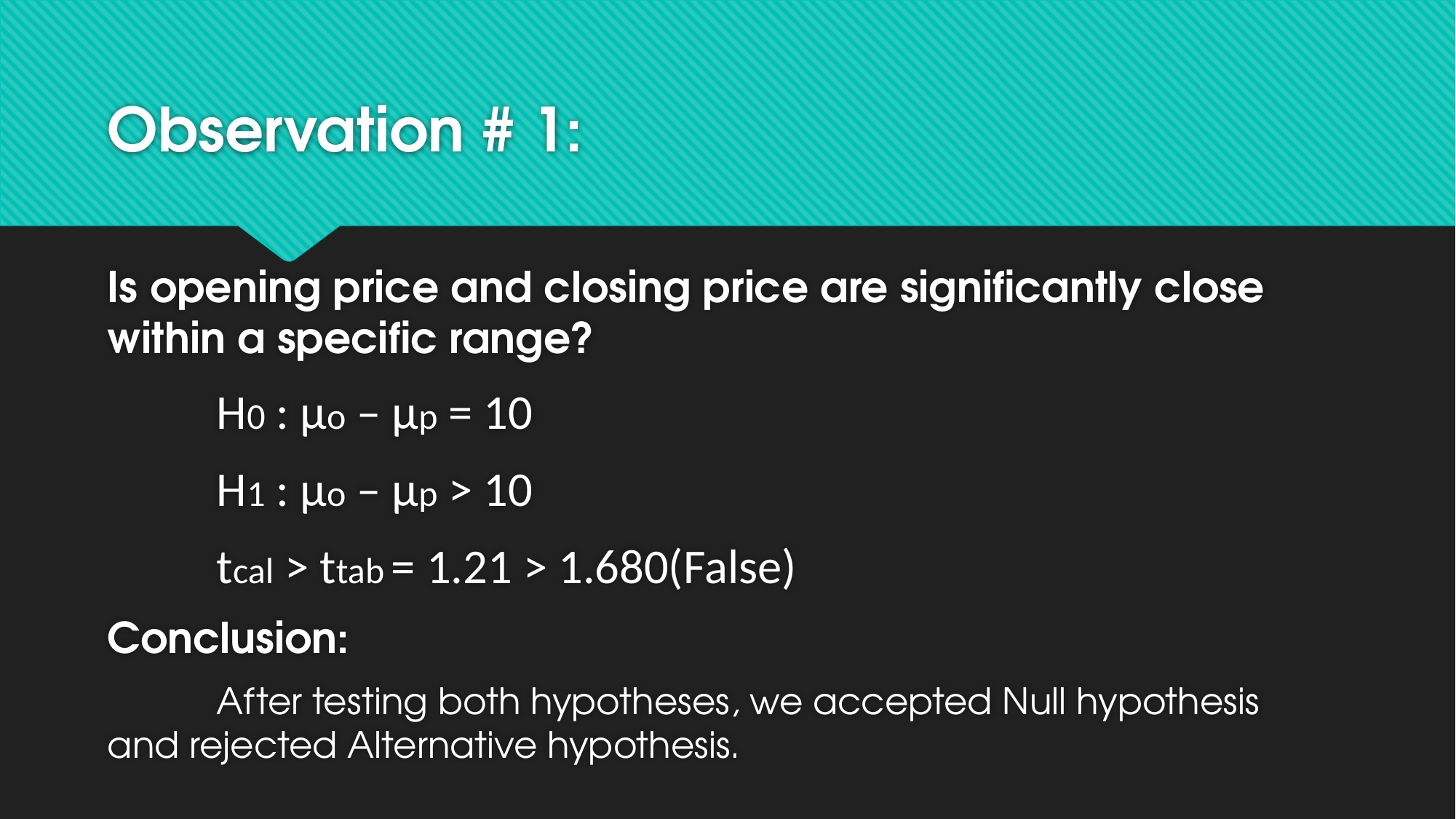

# Observation # 1:
Is opening price and closing price are significantly close within a specific range?
	H0 : μo – μp = 10
	H1 : μo – μp > 10
	tcal > ttab = 1.21 > 1.680(False)
Conclusion:
	After testing both hypotheses, we accepted Null hypothesis and rejected Alternative hypothesis.